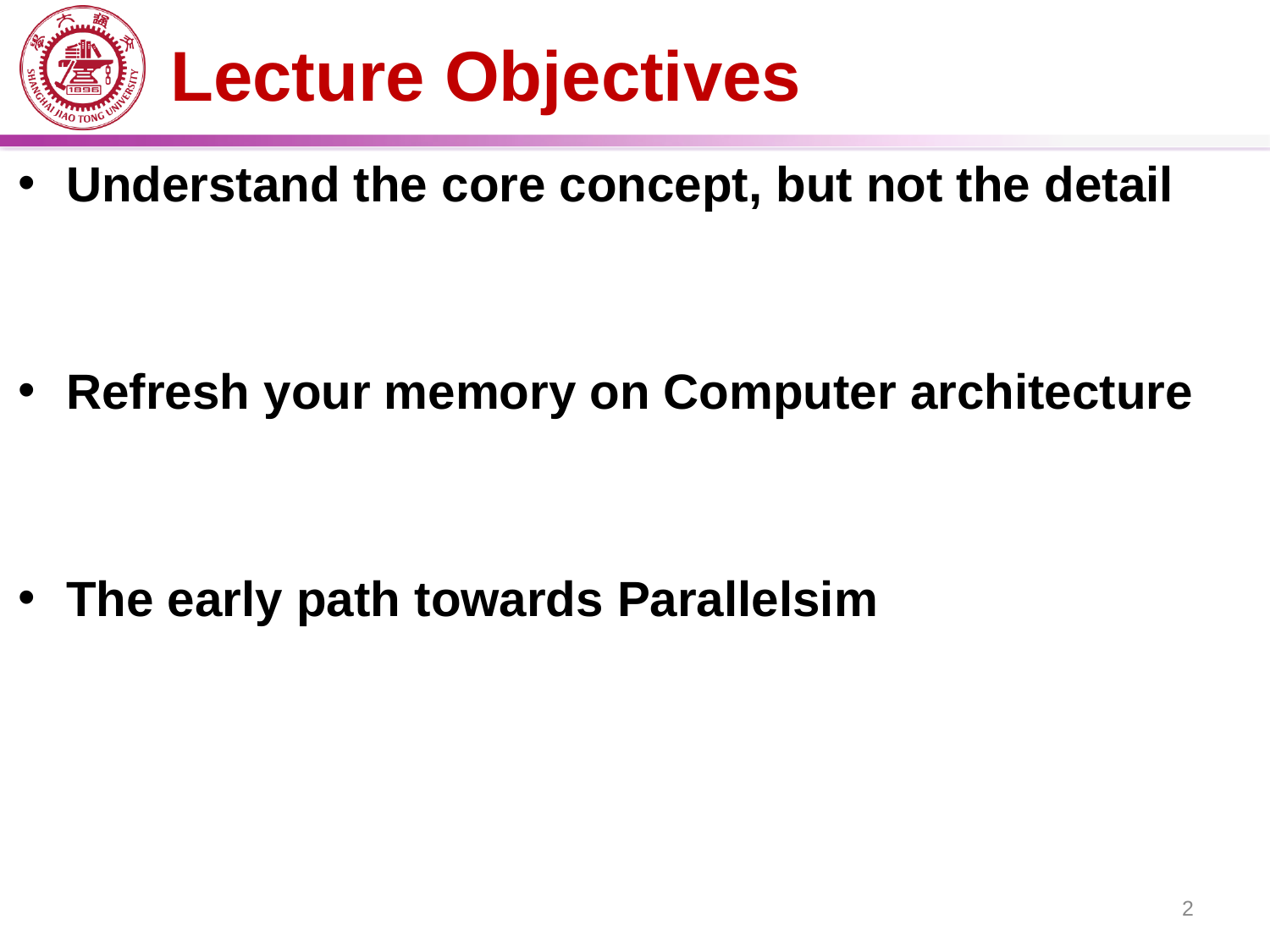

# Lecture Objectives
Understand the core concept, but not the detail

Refresh your memory on Computer architecture

The early path towards Parallelsim

2